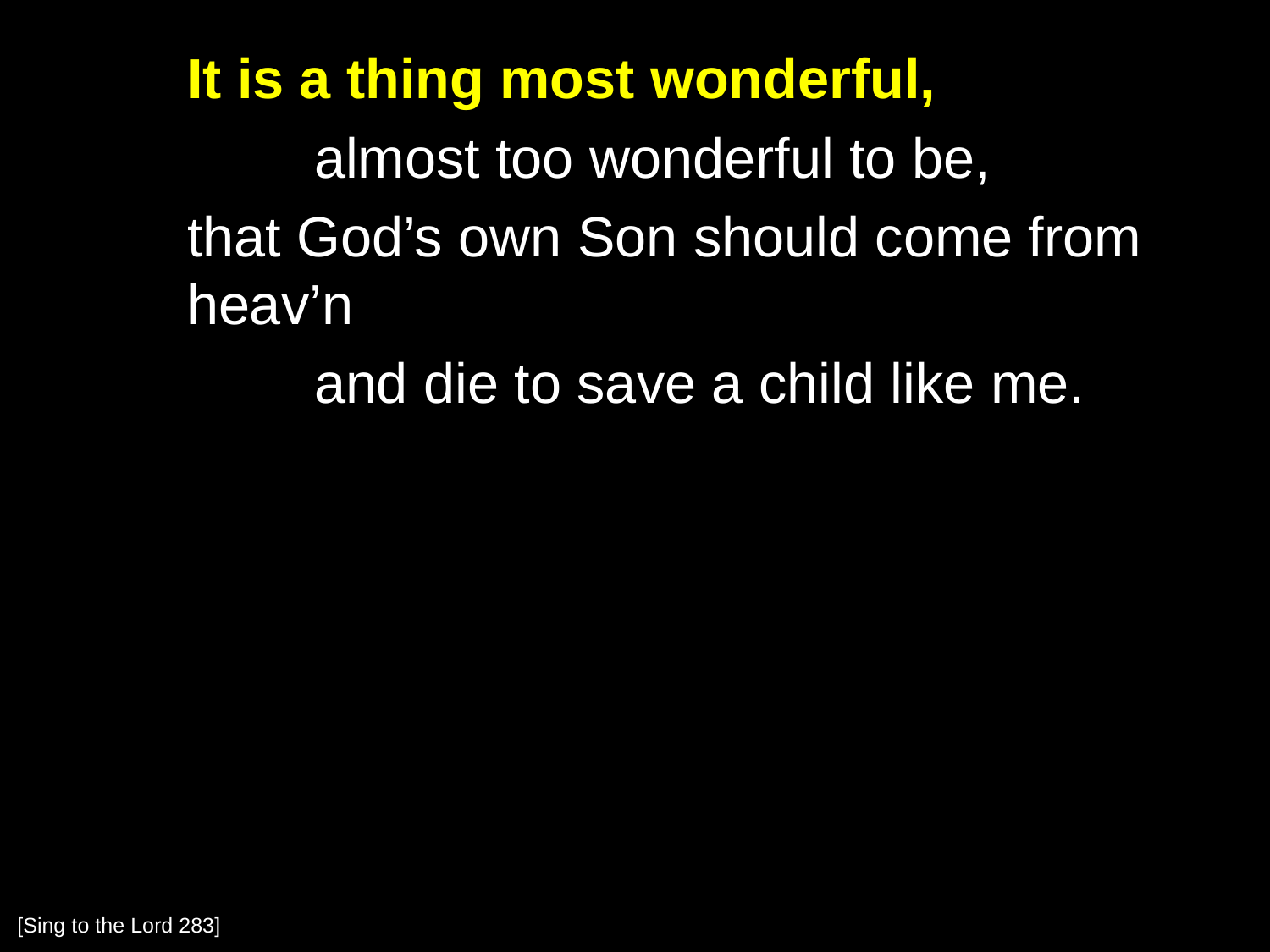

It is a thing most wonderful,
		almost too wonderful to be,
	that God’s own Son should come from heav’n
		and die to save a child like me.
[Sing to the Lord 283]